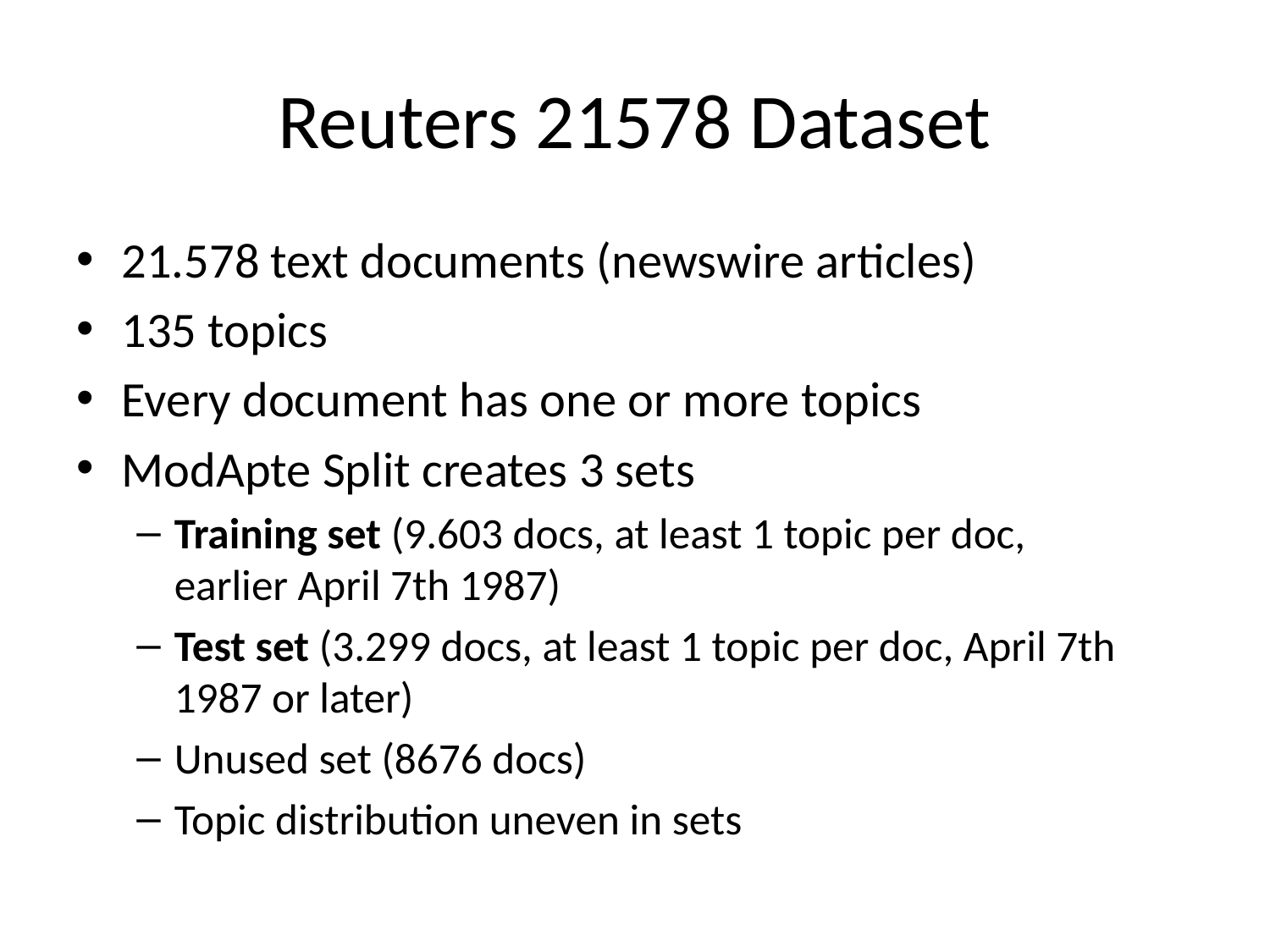

# Reuters 21578 Dataset
21.578 text documents (newswire articles)
135 topics
Every document has one or more topics
ModApte Split creates 3 sets
Training set (9.603 docs, at least 1 topic per doc,
earlier April 7th 1987)
Test set (3.299 docs, at least 1 topic per doc, April 7th 1987 or later)
Unused set (8676 docs)
Topic distribution uneven in sets